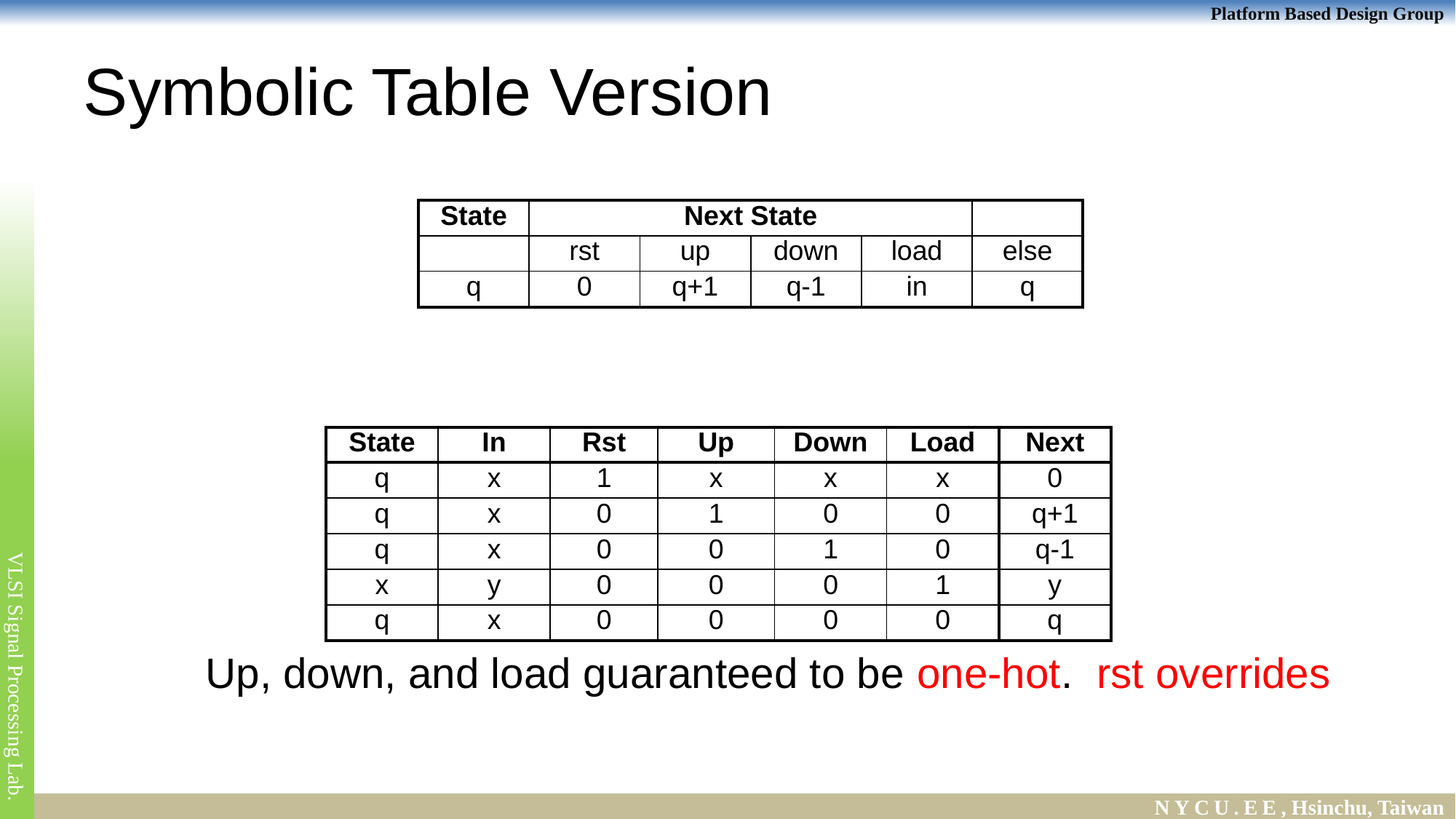

# Symbolic Table Version
| State | Next State |  |  |  |  |
| --- | --- | --- | --- | --- | --- |
|  | rst | up | down | load | else |
| q | 0 | q+1 | q-1 | in | q |
| State | In | Rst | Up | Down | Load | Next |
| --- | --- | --- | --- | --- | --- | --- |
| q | x | 1 | x | x | x | 0 |
| q | x | 0 | 1 | 0 | 0 | q+1 |
| q | x | 0 | 0 | 1 | 0 | q-1 |
| x | y | 0 | 0 | 0 | 1 | y |
| q | x | 0 | 0 | 0 | 0 | q |
Up, down, and load guaranteed to be one-hot.  rst overrides